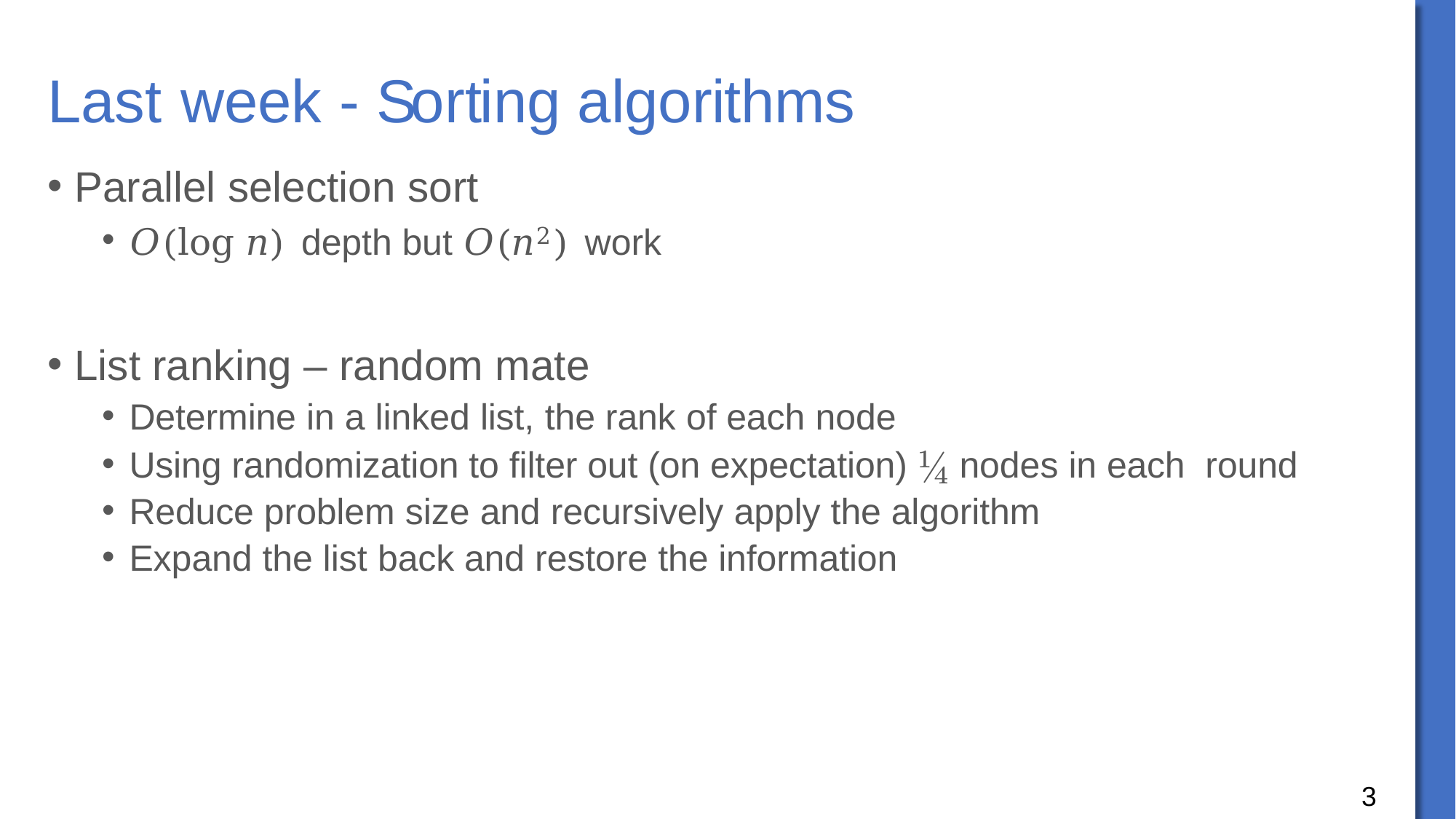

# Last week - Sorting algorithms
Parallel selection sort
𝑂(log 𝑛) depth but 𝑂(𝑛2) work

List ranking – random mate
Determine in a linked list, the rank of each node
Using randomization to filter out (on expectation) ¼ nodes in each  round
Reduce problem size and recursively apply the algorithm
Expand the list back and restore the information
3